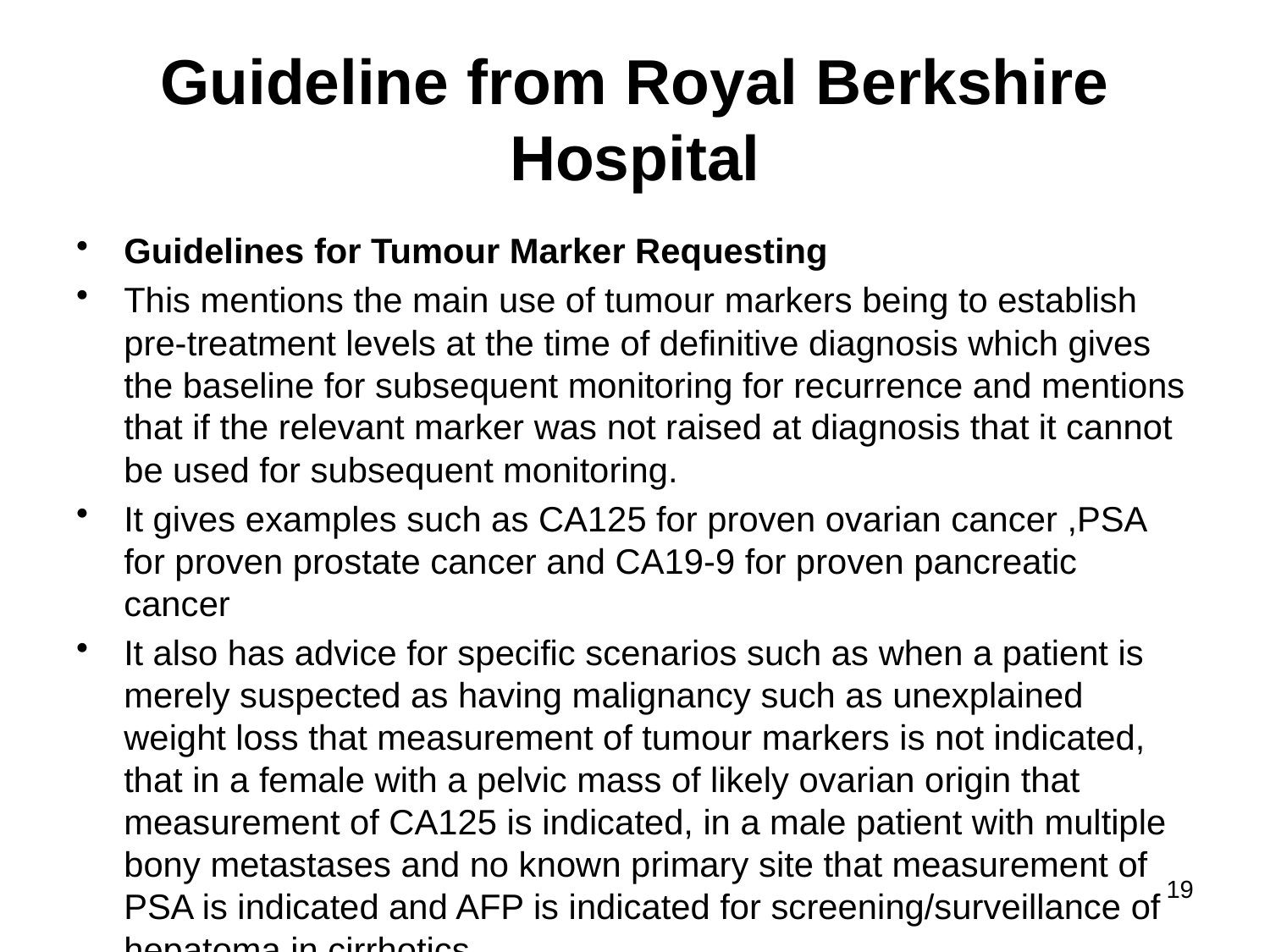

# Guideline from Royal Berkshire Hospital
Guidelines for Tumour Marker Requesting
This mentions the main use of tumour markers being to establish pre-treatment levels at the time of definitive diagnosis which gives the baseline for subsequent monitoring for recurrence and mentions that if the relevant marker was not raised at diagnosis that it cannot be used for subsequent monitoring.
It gives examples such as CA125 for proven ovarian cancer ,PSA for proven prostate cancer and CA19-9 for proven pancreatic cancer
It also has advice for specific scenarios such as when a patient is merely suspected as having malignancy such as unexplained weight loss that measurement of tumour markers is not indicated, that in a female with a pelvic mass of likely ovarian origin that measurement of CA125 is indicated, in a male patient with multiple bony metastases and no known primary site that measurement of PSA is indicated and AFP is indicated for screening/surveillance of hepatoma in cirrhotics
19